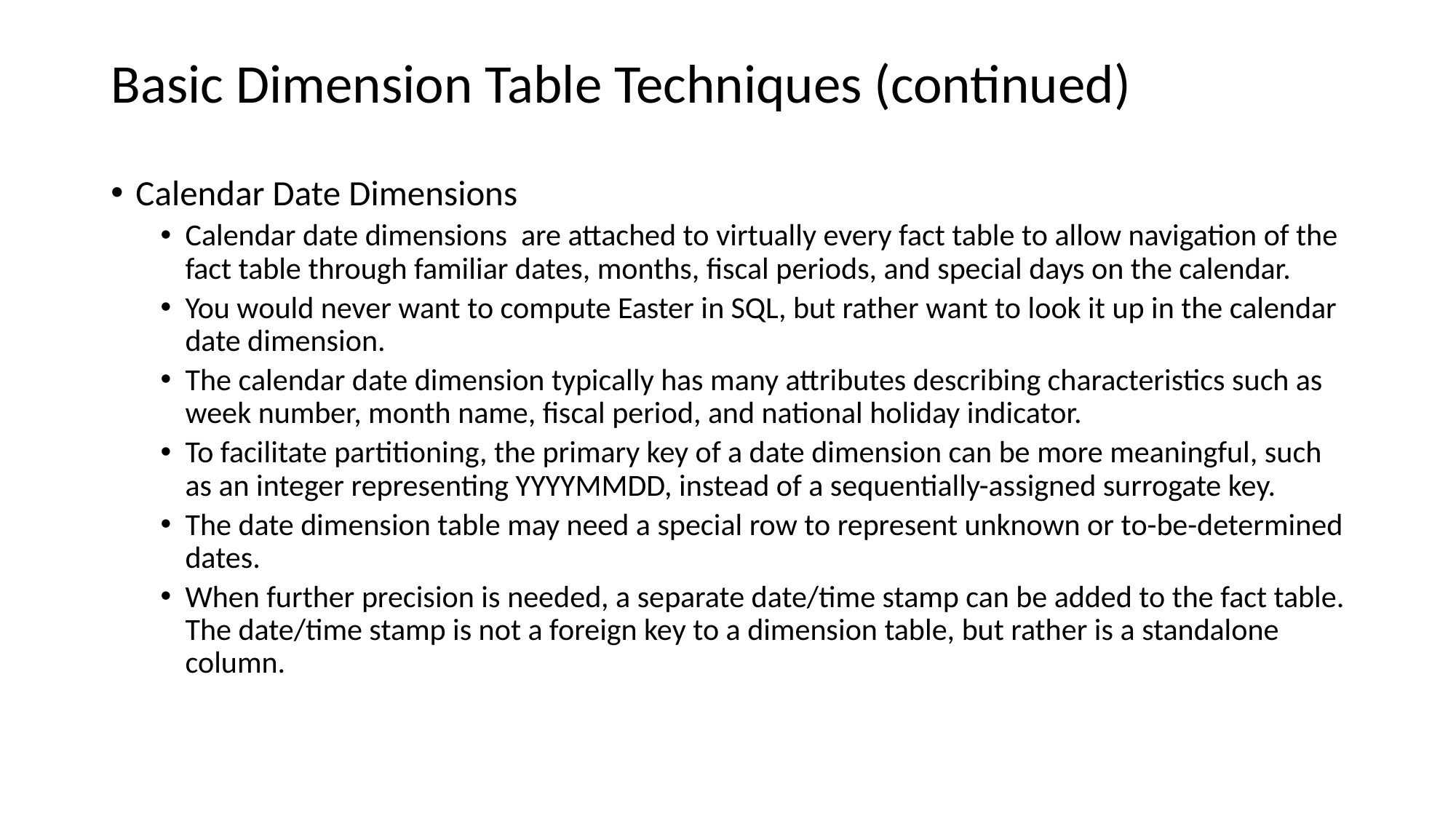

# Basic Dimension Table Techniques (continued)
Calendar Date Dimensions
Calendar date dimensions  are attached to virtually every fact table to allow navigation of the fact table through familiar dates, months, ﬁscal periods, and special days on the calendar.
You would never want to compute Easter in SQL, but rather want to look it up in the calendar date dimension.
The calendar date dimension typically has many attributes describing characteristics such as week number, month name, ﬁscal period, and national holiday indicator.
To facilitate partitioning, the primary key of a date dimension can be more meaningful, such as an integer representing YYYYMMDD, instead of a sequentially-assigned surrogate key.
The date dimension table may need a special row to represent unknown or to-be-determined dates.
When further precision is needed, a separate date/time stamp can be added to the fact table. The date/time stamp is not a foreign key to a dimension table, but rather is a standalone column.